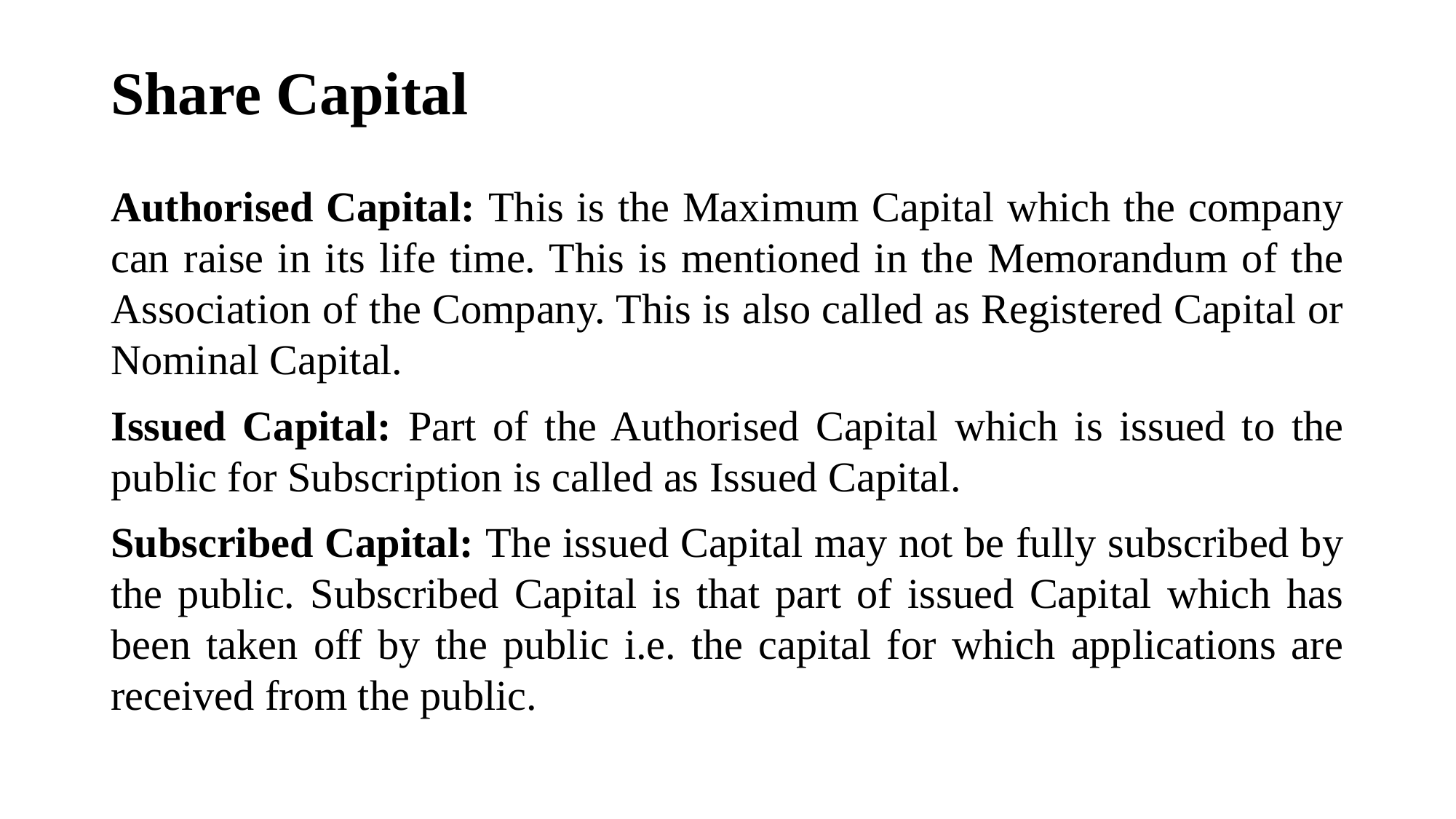

# Share Capital
Authorised Capital: This is the Maximum Capital which the company can raise in its life time. This is mentioned in the Memorandum of the Association of the Company. This is also called as Registered Capital or Nominal Capital.
Issued Capital: Part of the Authorised Capital which is issued to the public for Subscription is called as Issued Capital.
Subscribed Capital: The issued Capital may not be fully subscribed by the public. Subscribed Capital is that part of issued Capital which has been taken off by the public i.e. the capital for which applications are received from the public.